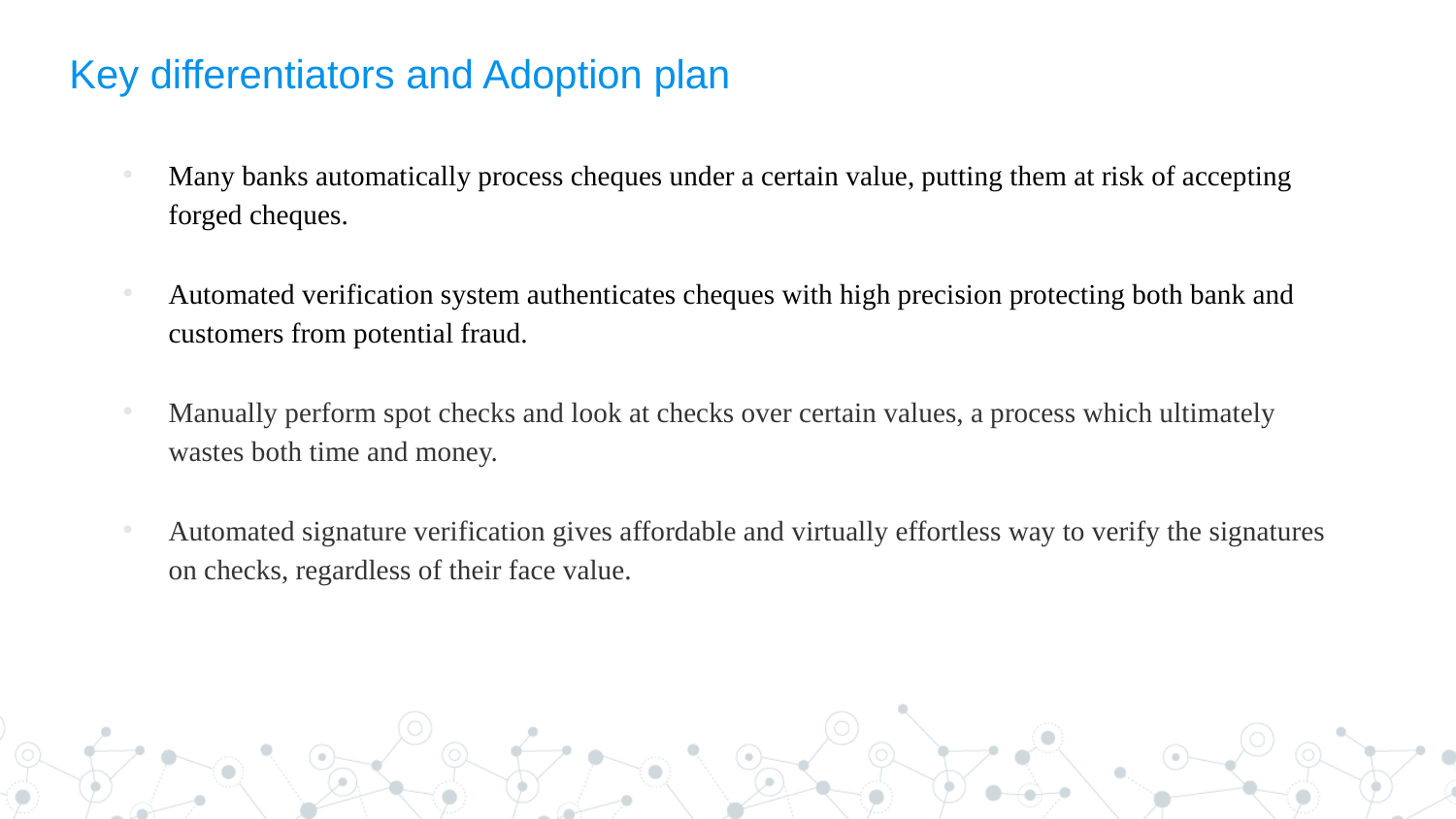

# Key differentiators and Adoption plan
Many banks automatically process cheques under a certain value, putting them at risk of accepting forged cheques.
Automated verification system authenticates cheques with high precision protecting both bank and customers from potential fraud.
Manually perform spot checks and look at checks over certain values, a process which ultimately wastes both time and money.
Automated signature verification gives affordable and virtually effortless way to verify the signatures on checks, regardless of their face value.